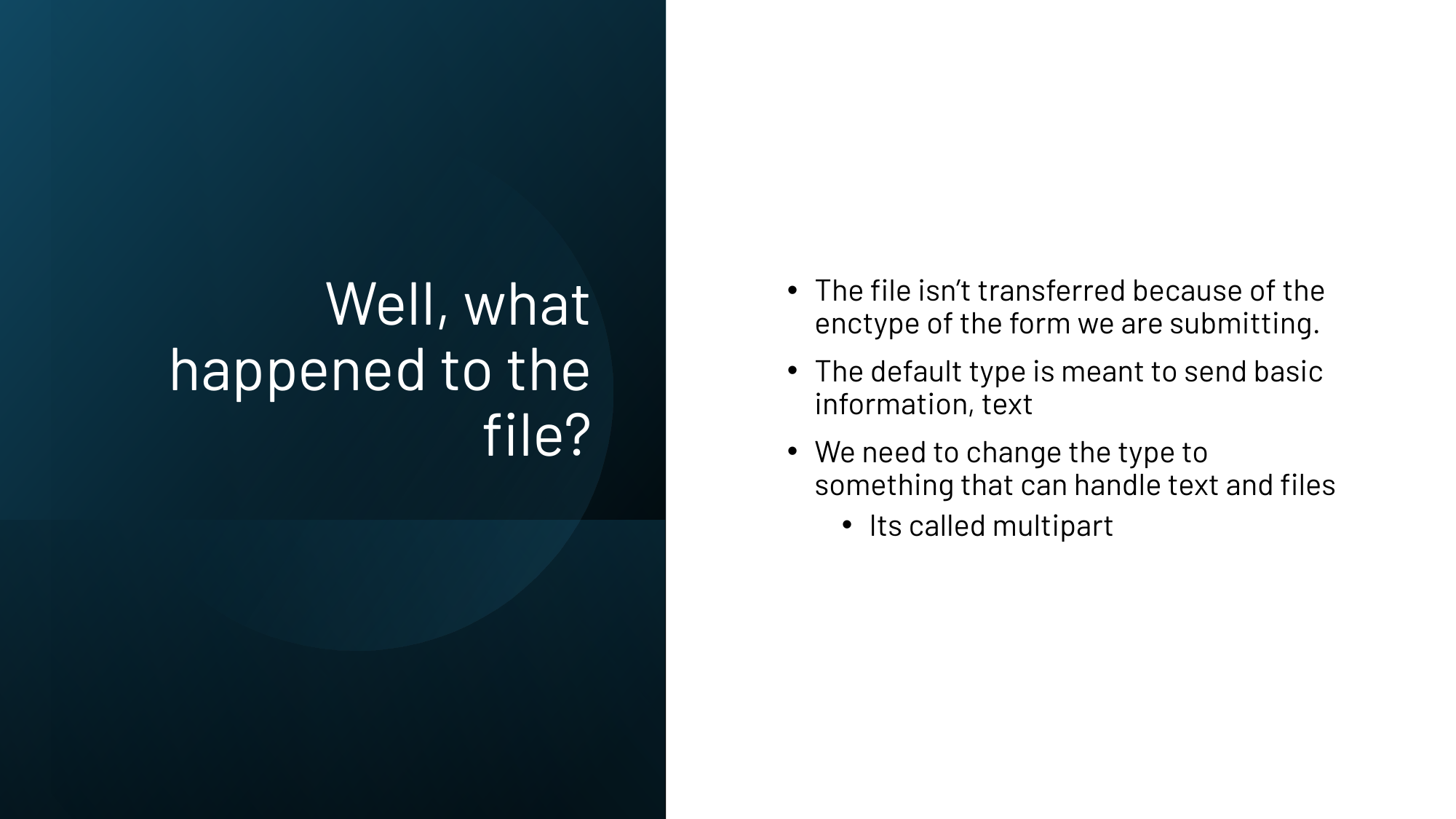

# Well, what happened to the file?

The file isn’t transferred because of the enctype of the form we are submitting.
The default type is meant to send basic information, text
We need to change the type to something that can handle text and files
Its called multipart